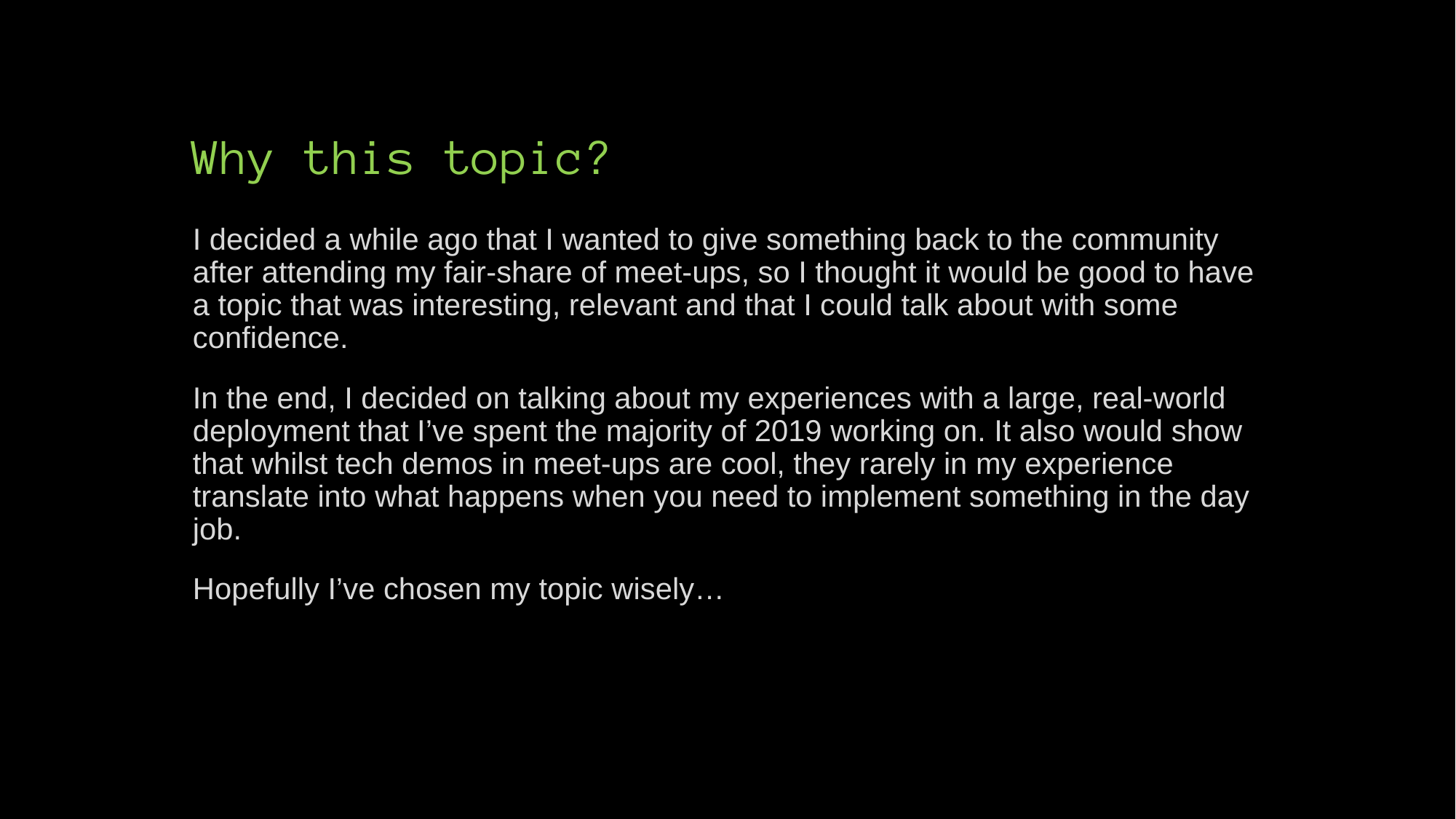

# Why this topic?
I decided a while ago that I wanted to give something back to the community after attending my fair-share of meet-ups, so I thought it would be good to have a topic that was interesting, relevant and that I could talk about with some confidence.
In the end, I decided on talking about my experiences with a large, real-world deployment that I’ve spent the majority of 2019 working on. It also would show that whilst tech demos in meet-ups are cool, they rarely in my experience translate into what happens when you need to implement something in the day job.
Hopefully I’ve chosen my topic wisely…